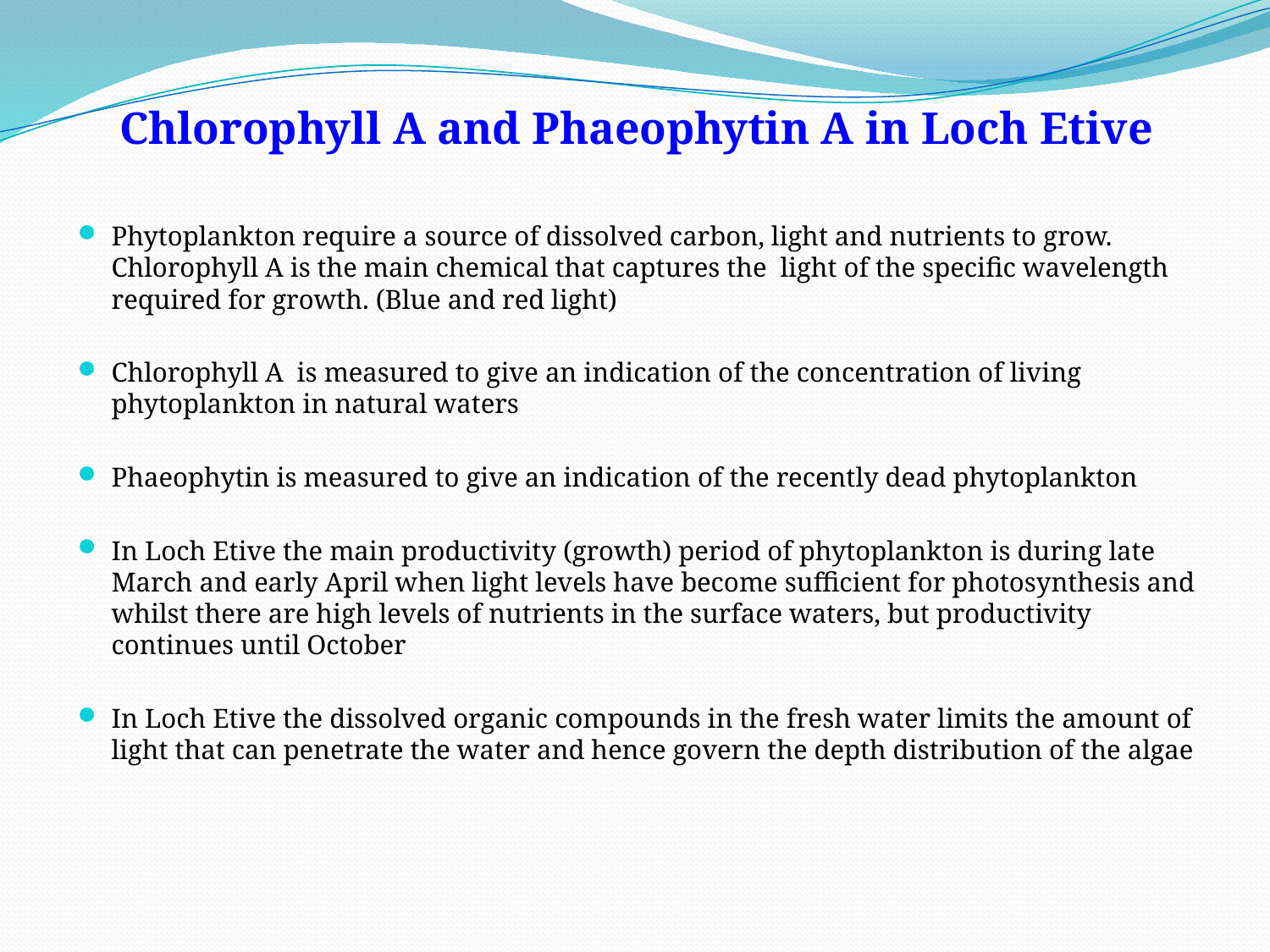

Chlorophyll A and Phaeophytin A in Loch Etive

Phytoplankton require a source of dissolved carbon, light and nutrients to grow. Chlorophyll A is the main chemical that captures the  light of the specific wavelength required for growth. (Blue and red light)

Chlorophyll A  is measured to give an indication of the concentration of living phytoplankton in natural waters

Phaeophytin is measured to give an indication of the recently dead phytoplankton

In Loch Etive the main productivity (growth) period of phytoplankton is during late March and early April when light levels have become sufficient for photosynthesis and whilst there are high levels of nutrients in the surface waters, but productivity continues until October

In Loch Etive the dissolved organic compounds in the fresh water limits the amount of light that can penetrate the water and hence govern the depth distribution of the algae